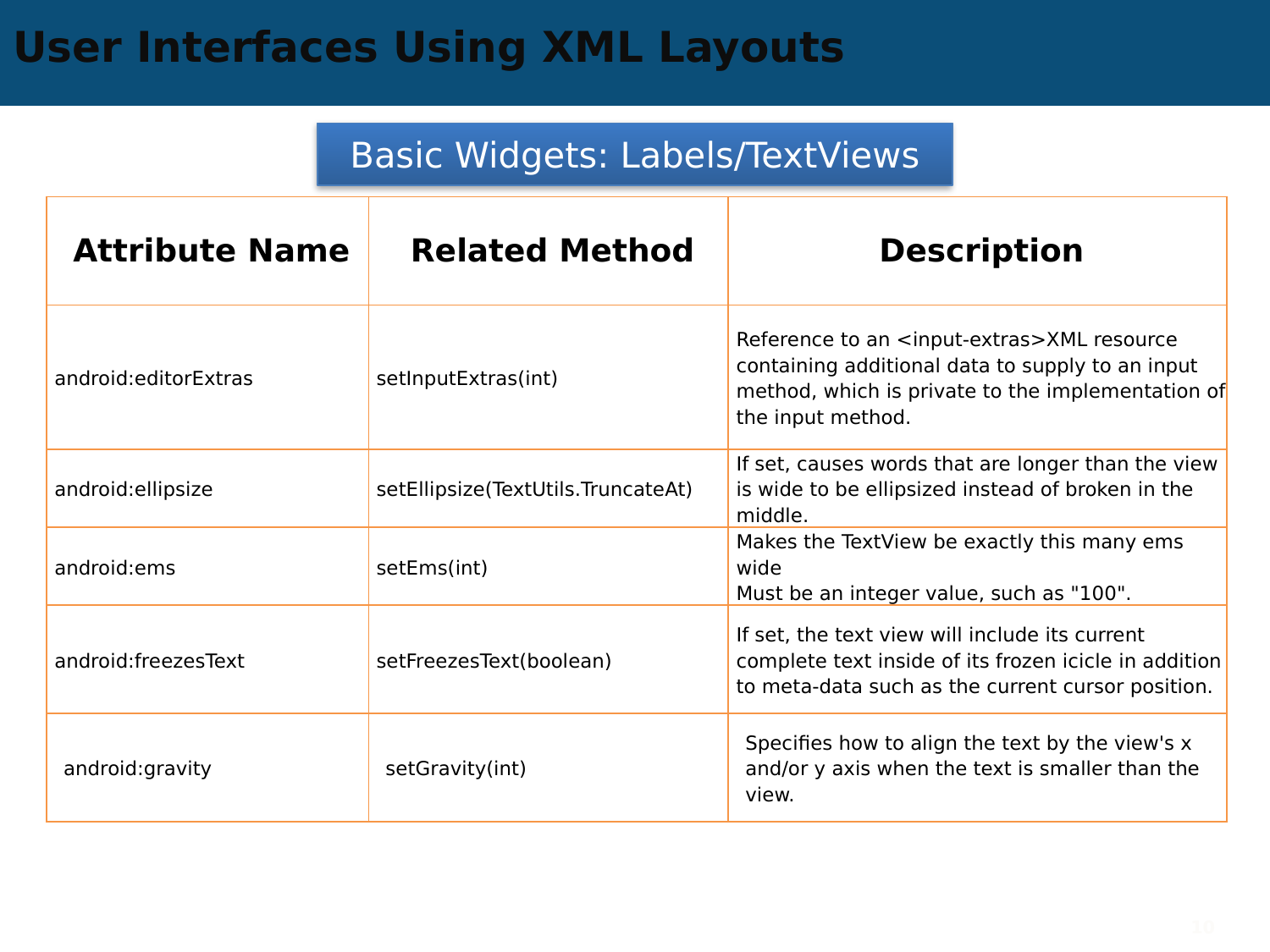

# User Interfaces Using XML Layouts
Basic Widgets: Labels/TextViews
| Attribute Name | Related Method | Description |
| --- | --- | --- |
| android:editorExtras | setInputExtras(int) | Reference to an <input-extras>XML resource containing additional data to supply to an input method, which is private to the implementation of the input method. |
| android:ellipsize | setEllipsize(TextUtils.TruncateAt) | If set, causes words that are longer than the view is wide to be ellipsized instead of broken in the middle. |
| android:ems | setEms(int) | Makes the TextView be exactly this many ems wide Must be an integer value, such as "100". |
| android:freezesText | setFreezesText(boolean) | If set, the text view will include its current complete text inside of its frozen icicle in addition to meta-data such as the current cursor position. |
| android:gravity | setGravity(int) | Specifies how to align the text by the view's x and/or y axis when the text is smaller than the view. |